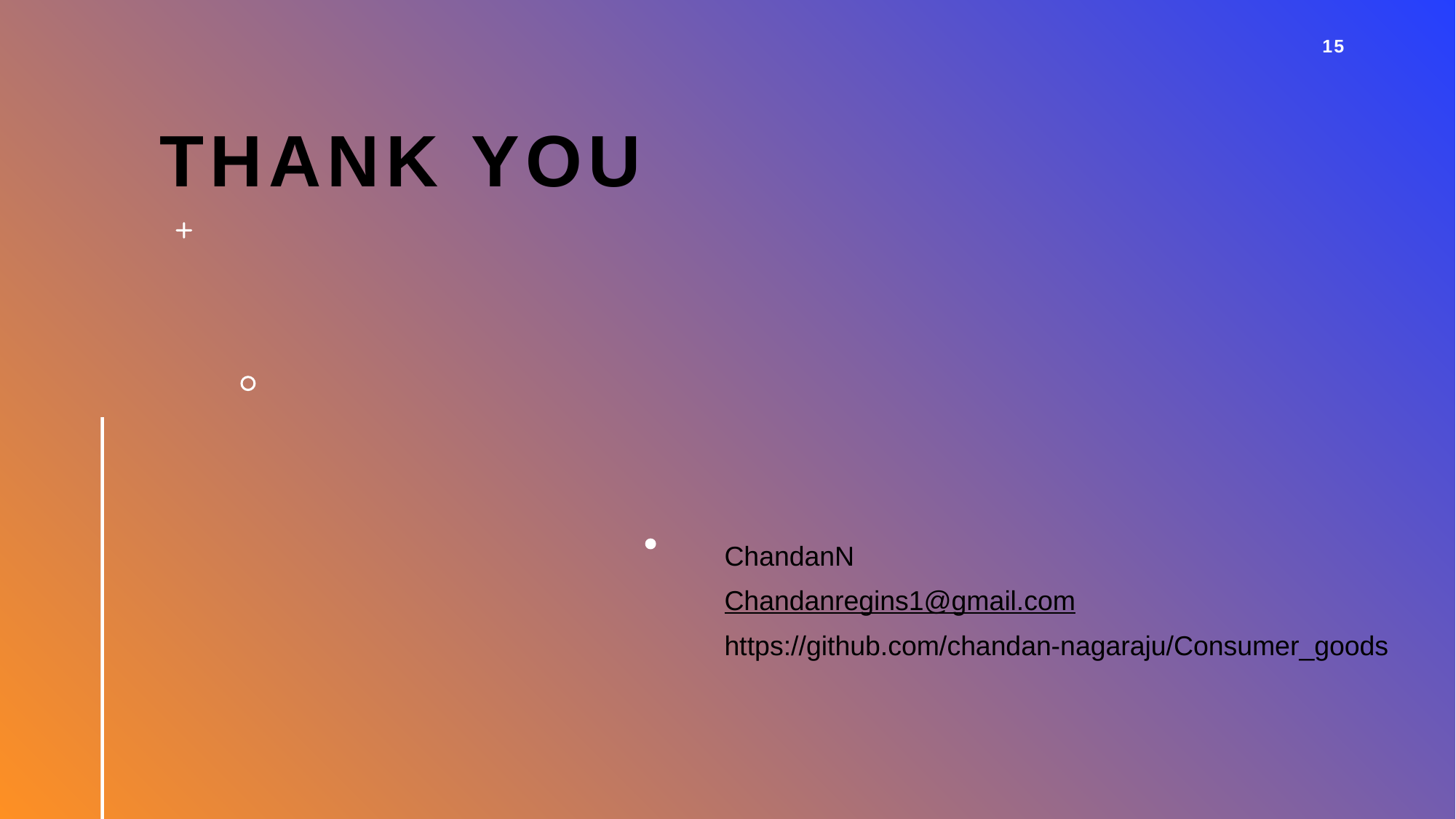

15
# Thank you
ChandanN
Chandanregins1@gmail.com
https://github.com/chandan-nagaraju/Consumer_goods